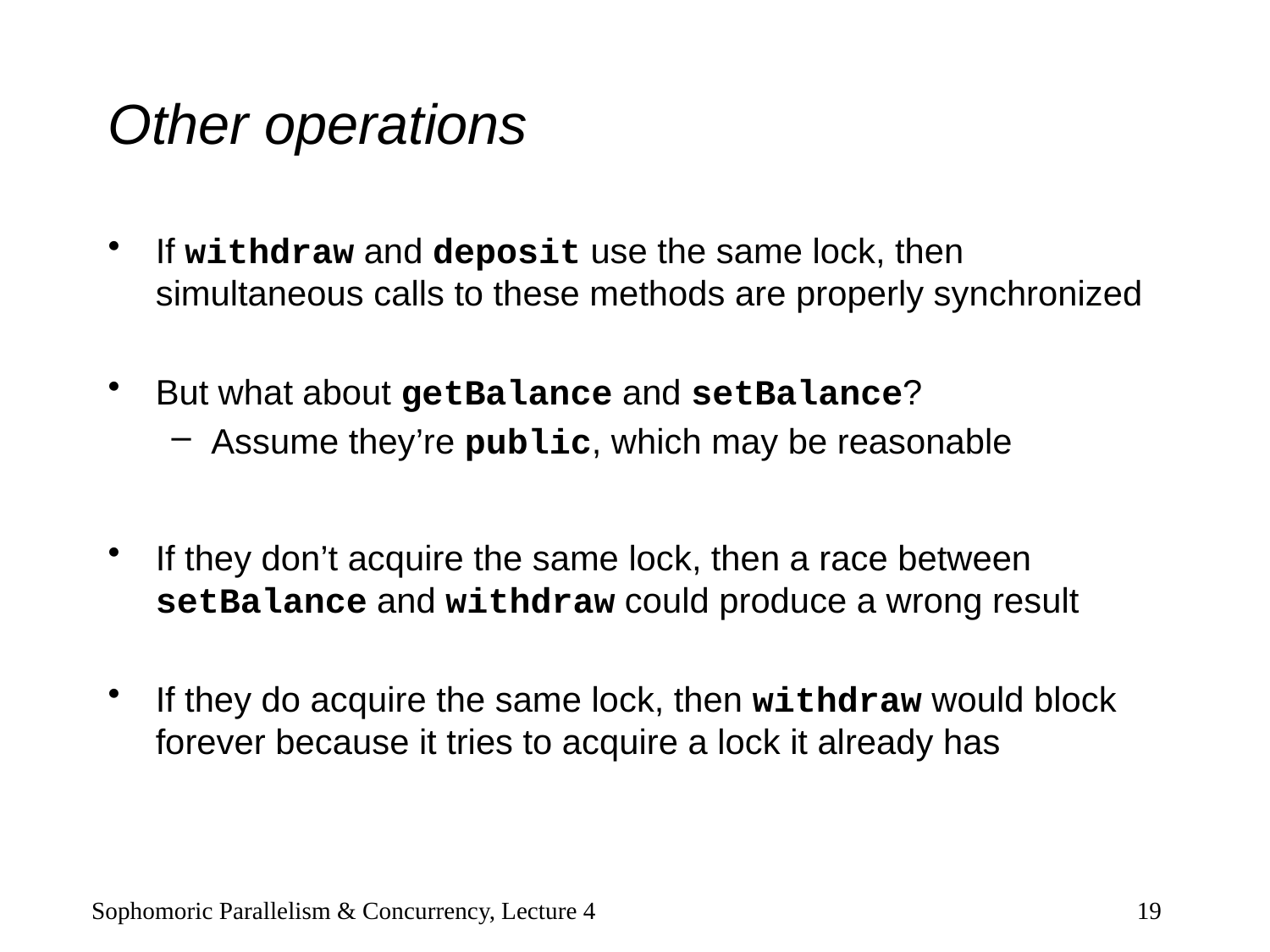

# Other operations
If withdraw and deposit use the same lock, then simultaneous calls to these methods are properly synchronized

But what about getBalance and setBalance?
Assume they’re public, which may be reasonable

If they don’t acquire the same lock, then a race between setBalance and withdraw could produce a wrong result

If they do acquire the same lock, then withdraw would block forever because it tries to acquire a lock it already has
Sophomoric Parallelism & Concurrency, Lecture 4
19